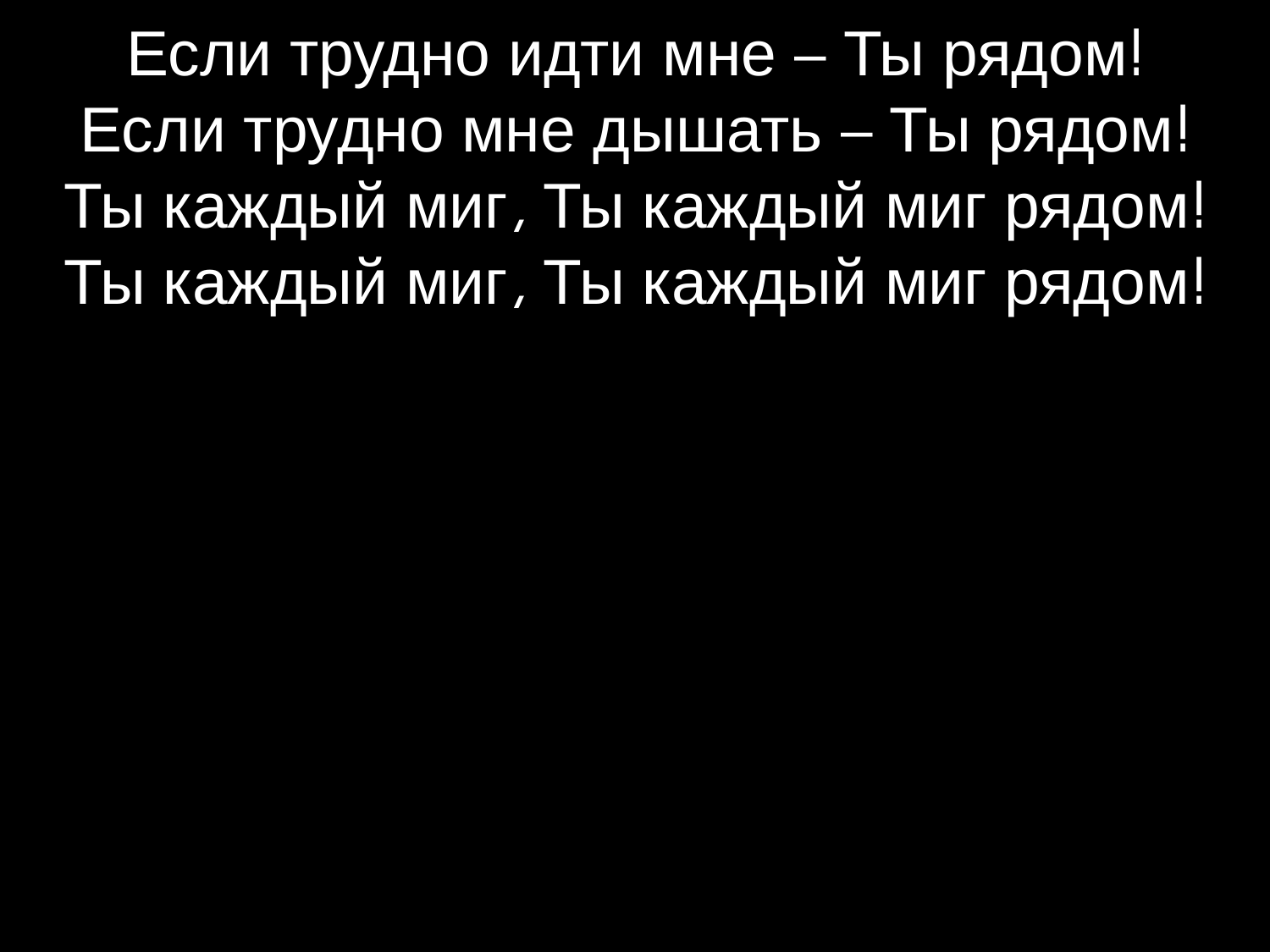

Если трудно идти мне – Ты рядом!
Если трудно мне дышать – Ты рядом!
Ты каждый миг, Ты каждый миг рядом!
Ты каждый миг, Ты каждый миг рядом!